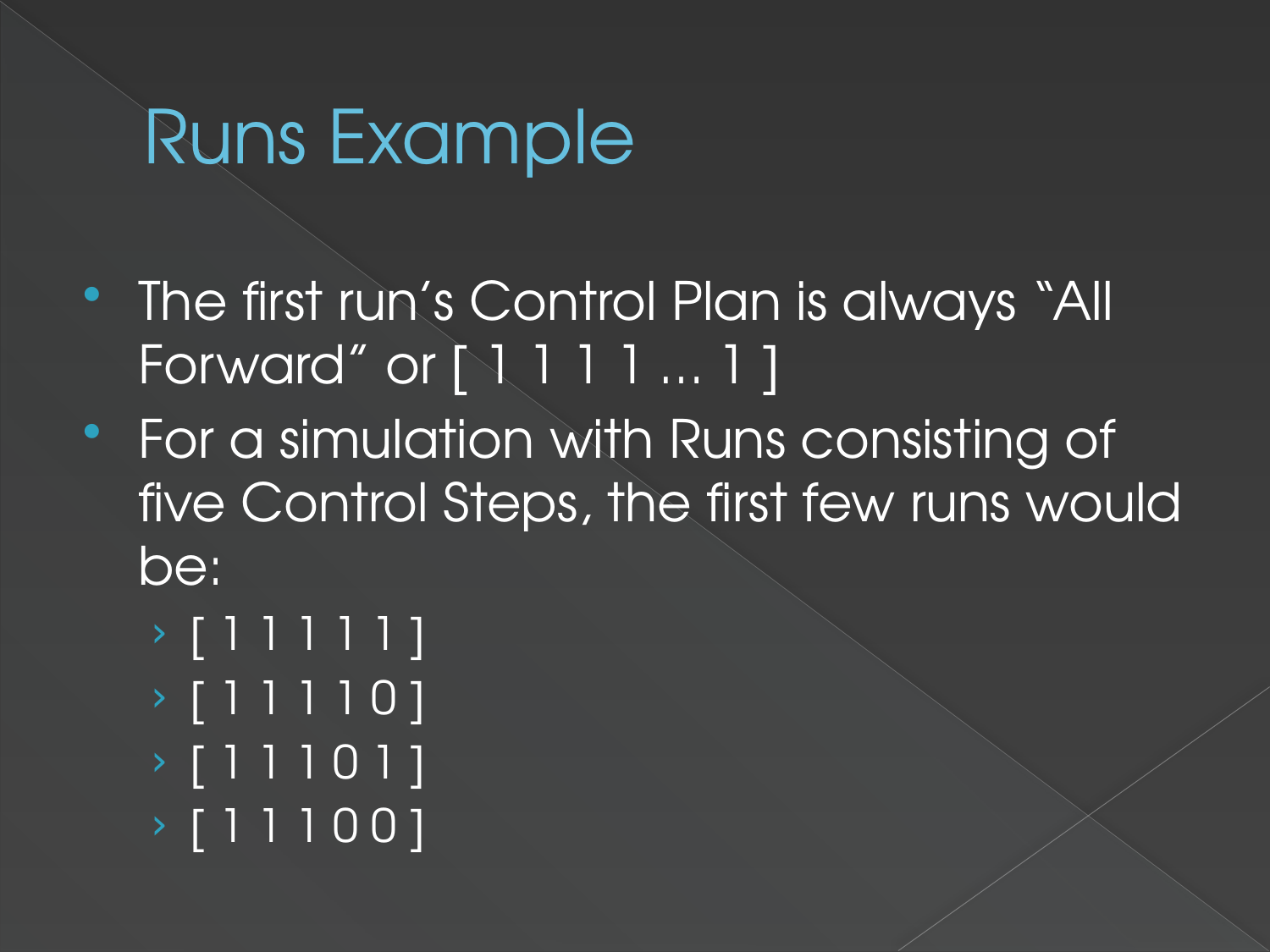

# Runs Example
The first run’s Control Plan is always “All Forward” or [ 1 1 1 1 … 1 ]
For a simulation with Runs consisting of five Control Steps, the first few runs would be:
[ 1 1 1 1 1 ]
[ 1 1 1 1 0 ]
[ 1 1 1 0 1 ]
[ 1 1 1 0 0 ]